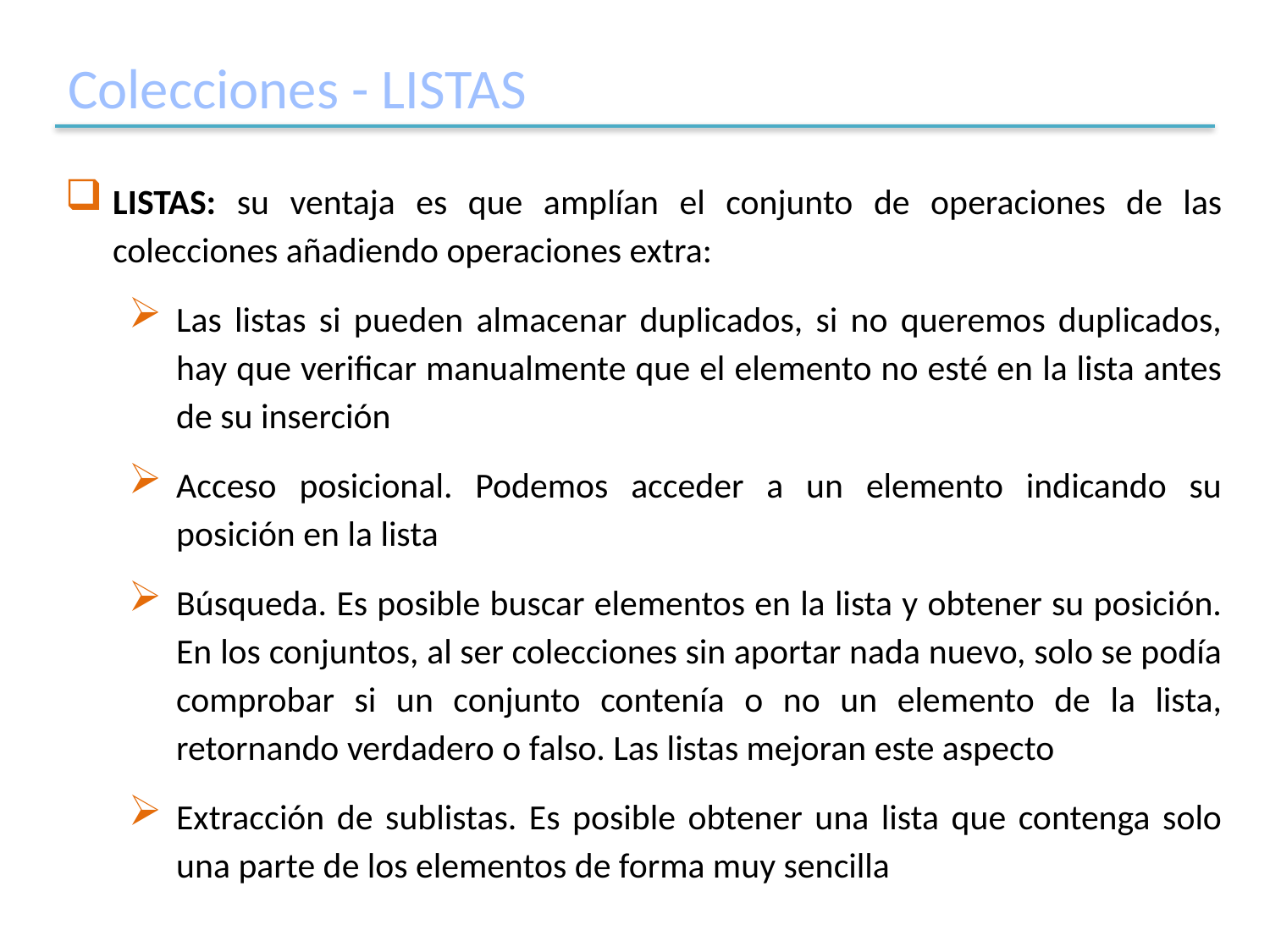

# Colecciones - LISTAS
LISTAS: su ventaja es que amplían el conjunto de operaciones de las colecciones añadiendo operaciones extra:
Las listas si pueden almacenar duplicados, si no queremos duplicados, hay que verificar manualmente que el elemento no esté en la lista antes de su inserción
Acceso posicional. Podemos acceder a un elemento indicando su posición en la lista
Búsqueda. Es posible buscar elementos en la lista y obtener su posición. En los conjuntos, al ser colecciones sin aportar nada nuevo, solo se podía comprobar si un conjunto contenía o no un elemento de la lista, retornando verdadero o falso. Las listas mejoran este aspecto
Extracción de sublistas. Es posible obtener una lista que contenga solo una parte de los elementos de forma muy sencilla